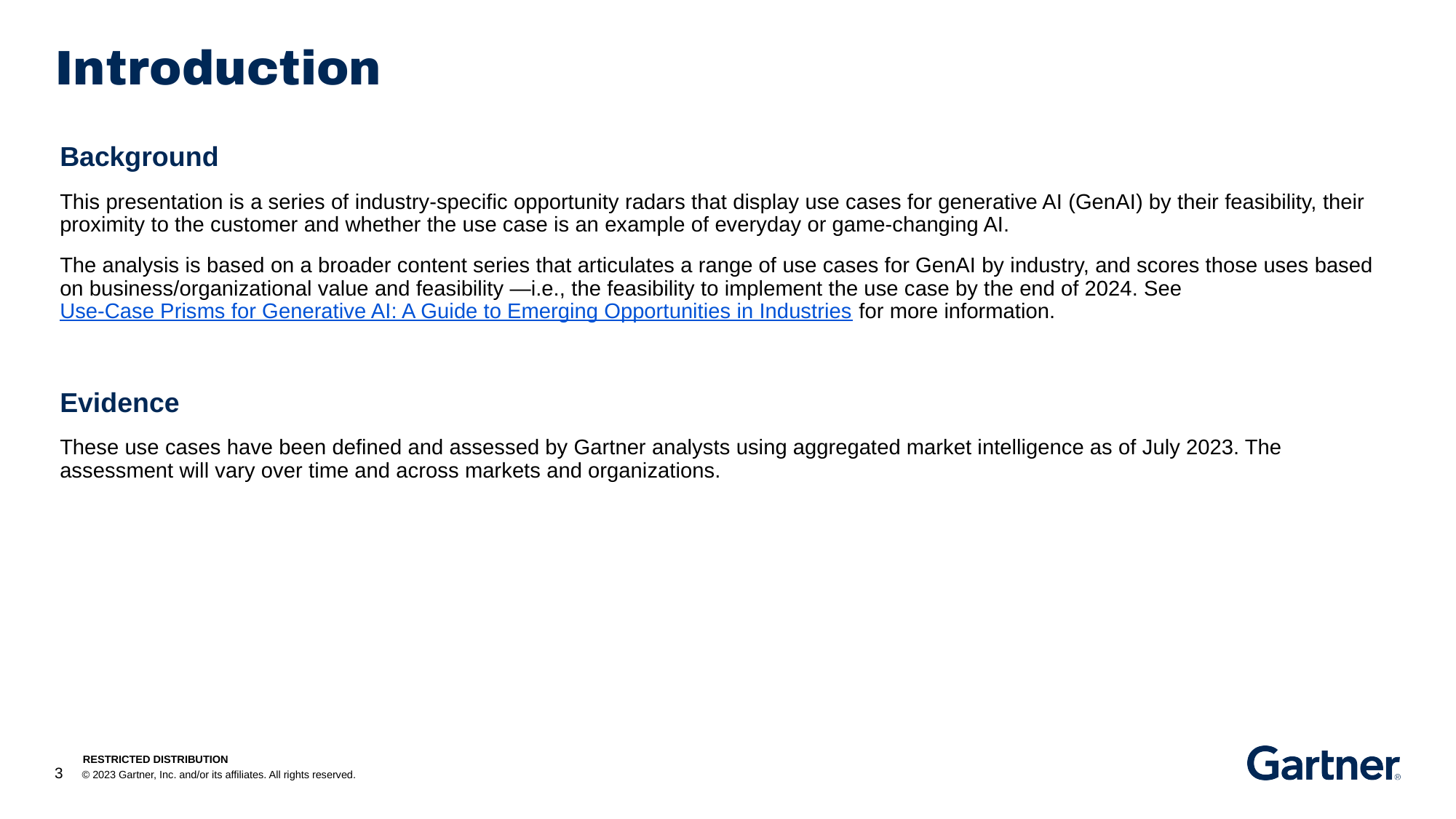

# Introduction
Background
This presentation is a series of industry-specific opportunity radars that display use cases for generative AI (GenAI) by their feasibility, their proximity to the customer and whether the use case is an example of everyday or game-changing AI.
The analysis is based on a broader content series that articulates a range of use cases for GenAI by industry, and scores those uses based on business/organizational value and feasibility —i.e., the feasibility to implement the use case by the end of 2024. See Use-Case Prisms for Generative AI: A Guide to Emerging Opportunities in Industries for more information.

Evidence
These use cases have been defined and assessed by Gartner analysts using aggregated market intelligence as of July 2023. The assessment will vary over time and across markets and organizations.